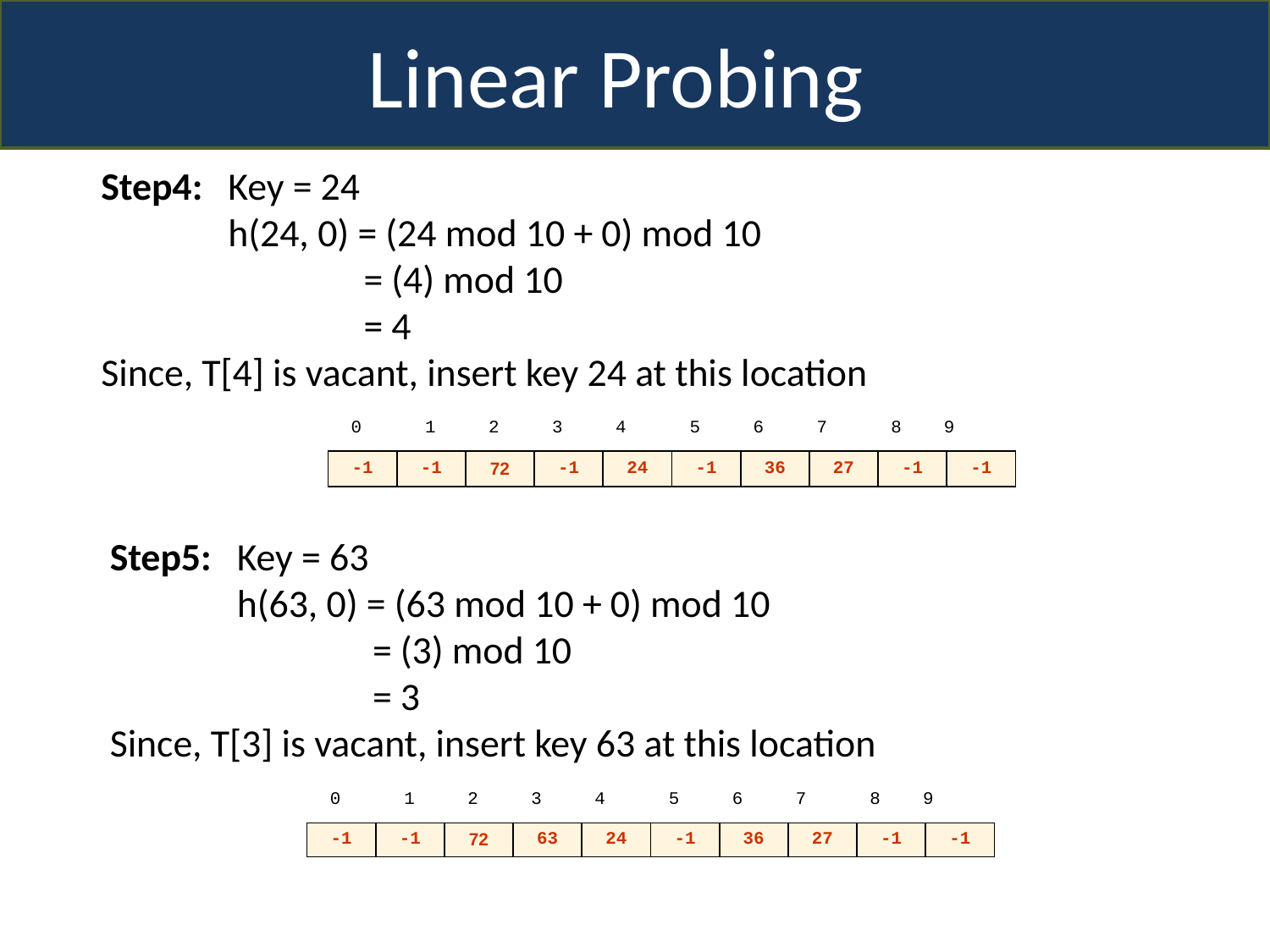

Linear Probing
Step4:	Key = 24
	h(24, 0) = (24 mod 10 + 0) mod 10
		 = (4) mod 10
		 = 4
Since, T[4] is vacant, insert key 24 at this location
0      1	 2     3	 4      5     6     7      8    9
| -1 | -1 | 72 | -1 | 24 | -1 | 36 | 27 | -1 | -1 |
| --- | --- | --- | --- | --- | --- | --- | --- | --- | --- |
Step5:	Key = 63
	h(63, 0) = (63 mod 10 + 0) mod 10
		 = (3) mod 10
		 = 3
Since, T[3] is vacant, insert key 63 at this location
0      1	 2     3	 4      5     6     7      8    9
| -1 | -1 | 72 | 63 | 24 | -1 | 36 | 27 | -1 | -1 |
| --- | --- | --- | --- | --- | --- | --- | --- | --- | --- |